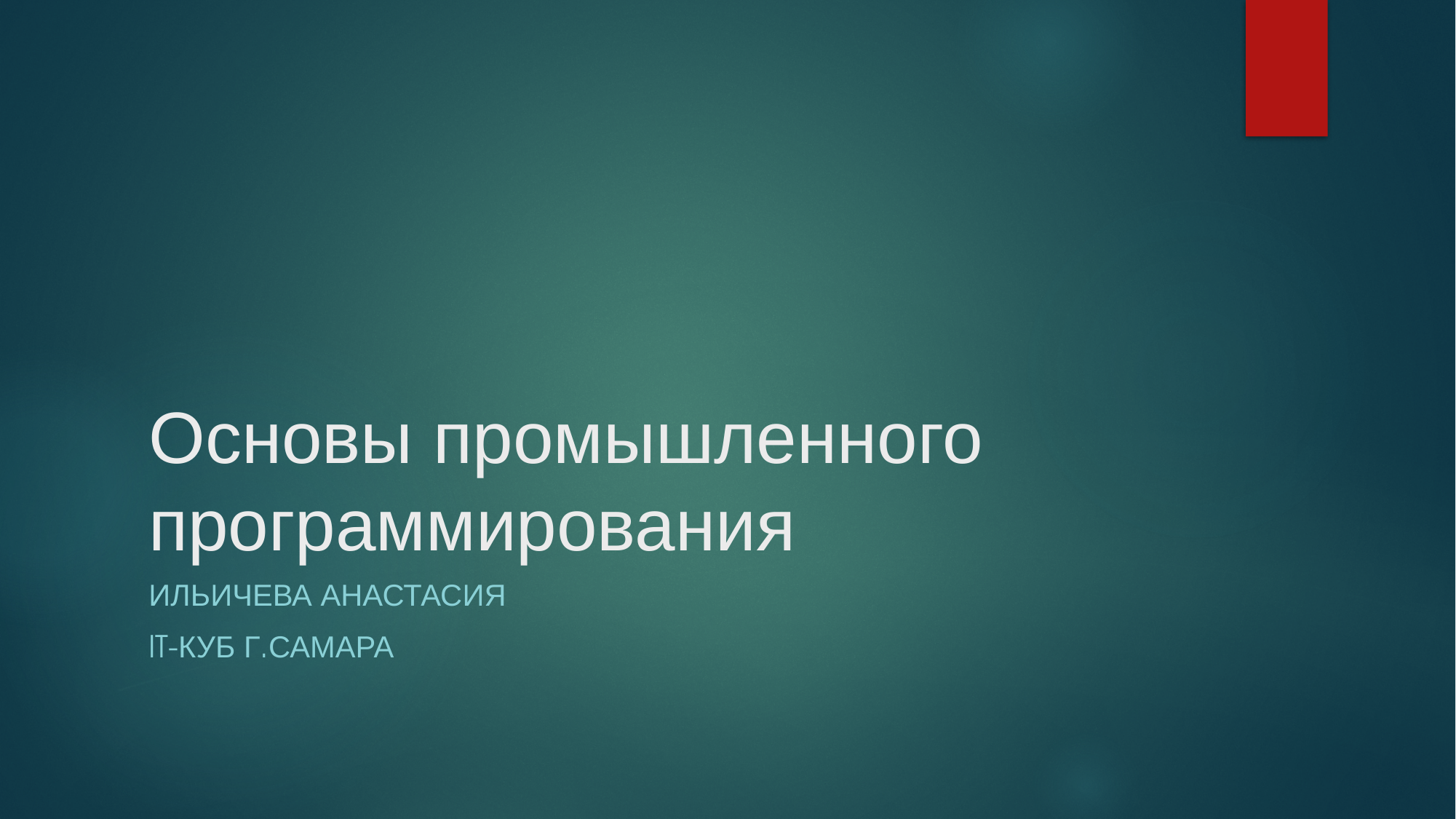

# Основы промышленного программирования
Ильичева Анастасия
IT-куб г.Самара